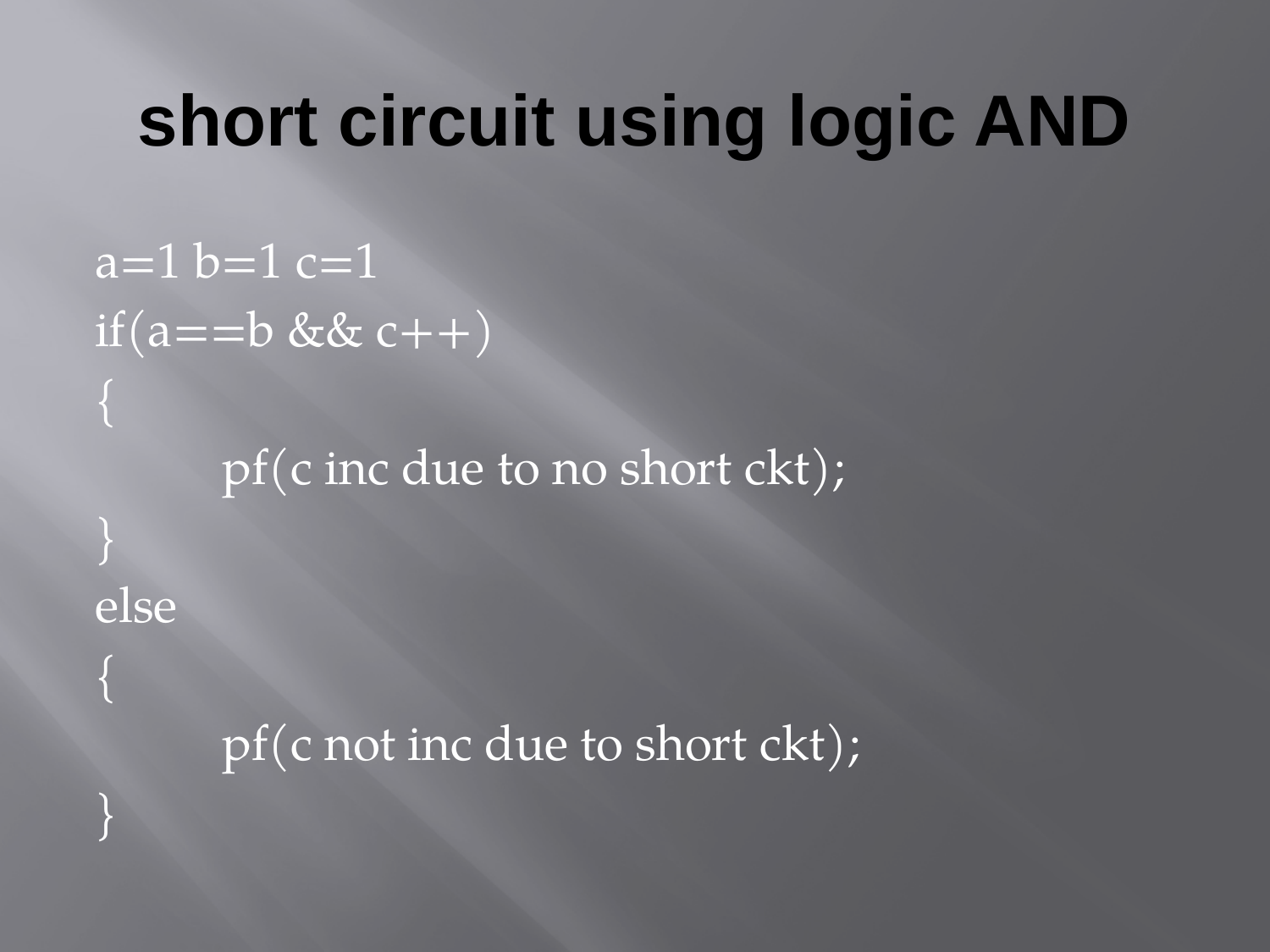

# short circuit using logic AND
a=1 b=1 c=1
if(a==b && c++)
{
	pf(c inc due to no short ckt);
}
else
{
	pf(c not inc due to short ckt);
}